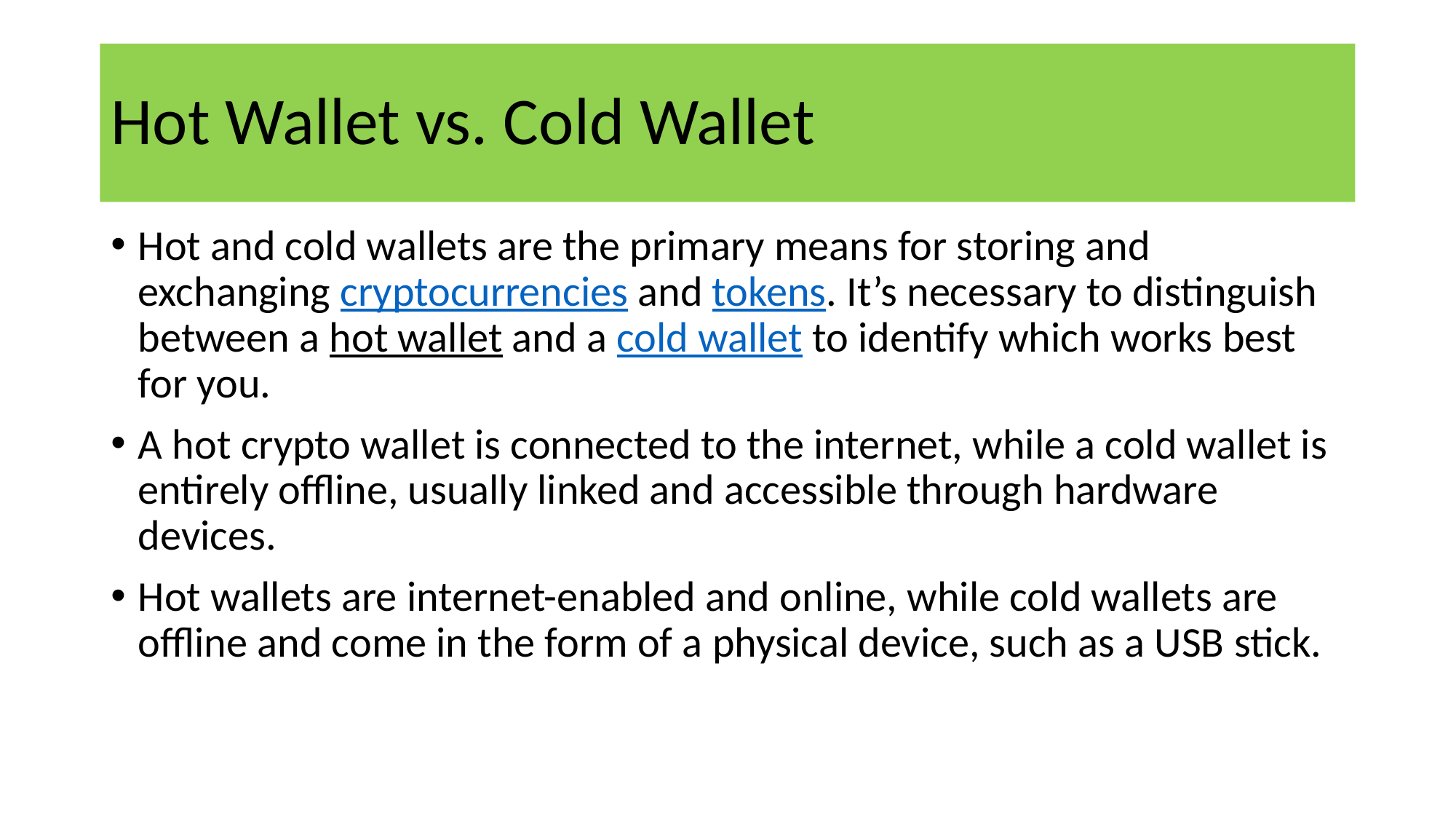

# Hot Wallet vs. Cold Wallet
Hot and cold wallets are the primary means for storing and exchanging cryptocurrencies and tokens. It’s necessary to distinguish between a hot wallet and a cold wallet to identify which works best for you.
A hot crypto wallet is connected to the internet, while a cold wallet is entirely offline, usually linked and accessible through hardware devices.
Hot wallets are internet-enabled and online, while cold wallets are offline and come in the form of a physical device, such as a USB stick.